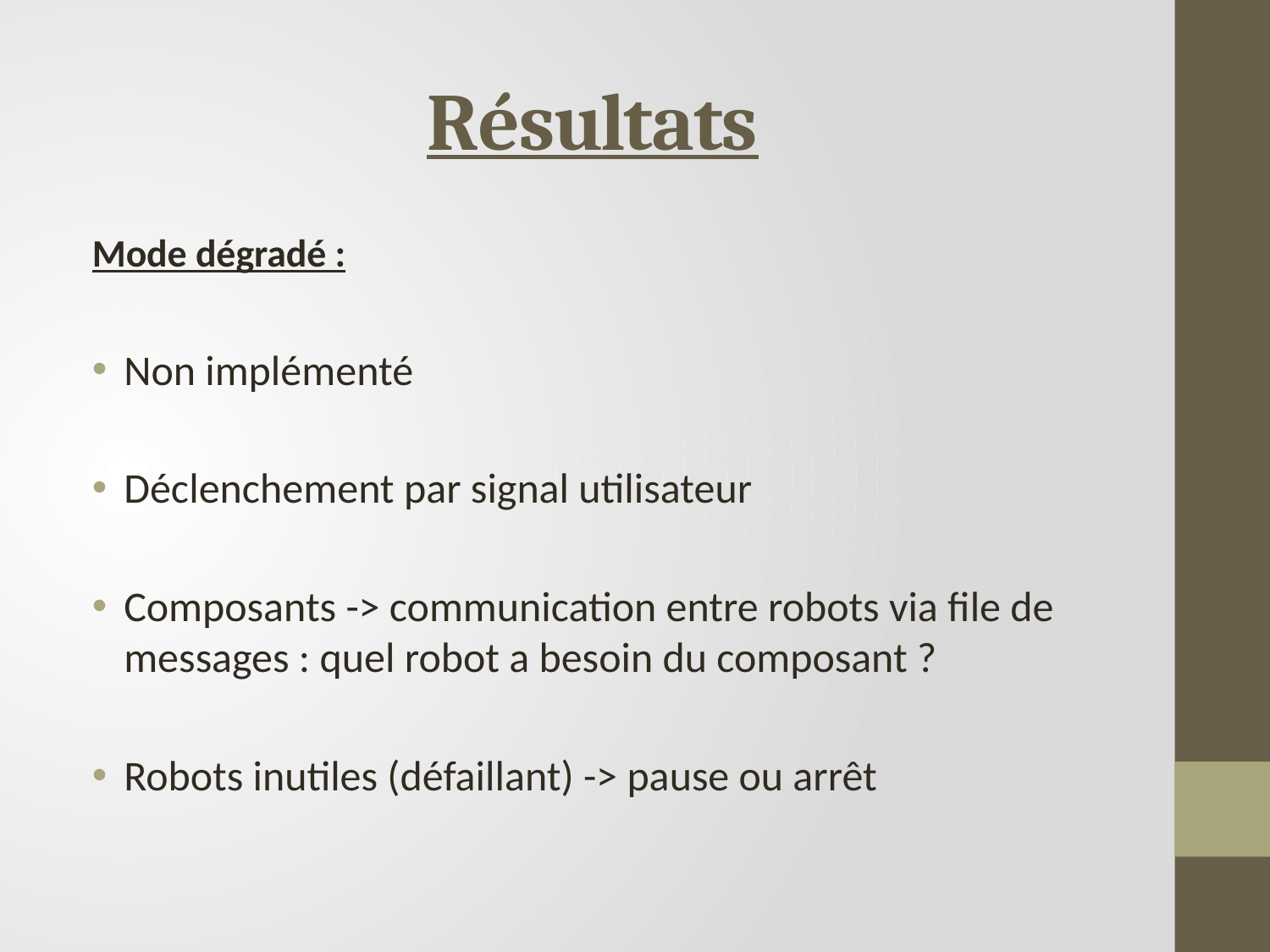

# Résultats
Mode dégradé :

Non implémenté

Déclenchement par signal utilisateur

Composants -> communication entre robots via file de messages : quel robot a besoin du composant ?

Robots inutiles (défaillant) -> pause ou arrêt